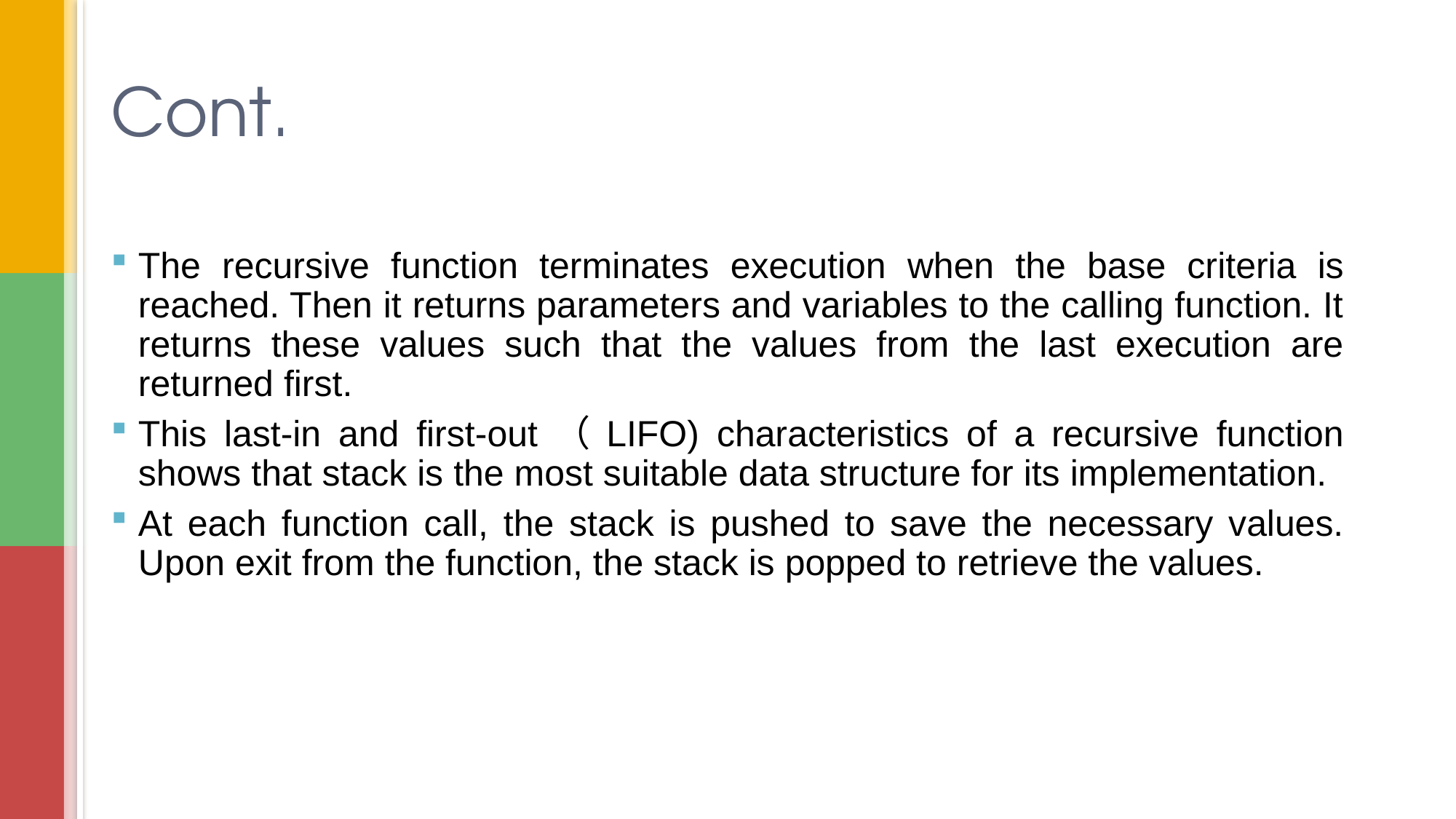

# Cont.
The recursive function terminates execution when the base criteria is reached. Then it returns parameters and variables to the calling function. It returns these values such that the values from the last execution are returned first.
This last-in and first-out（LIFO) characteristics of a recursive function shows that stack is the most suitable data structure for its implementation.
At each function call, the stack is pushed to save the necessary values. Upon exit from the function, the stack is popped to retrieve the values.